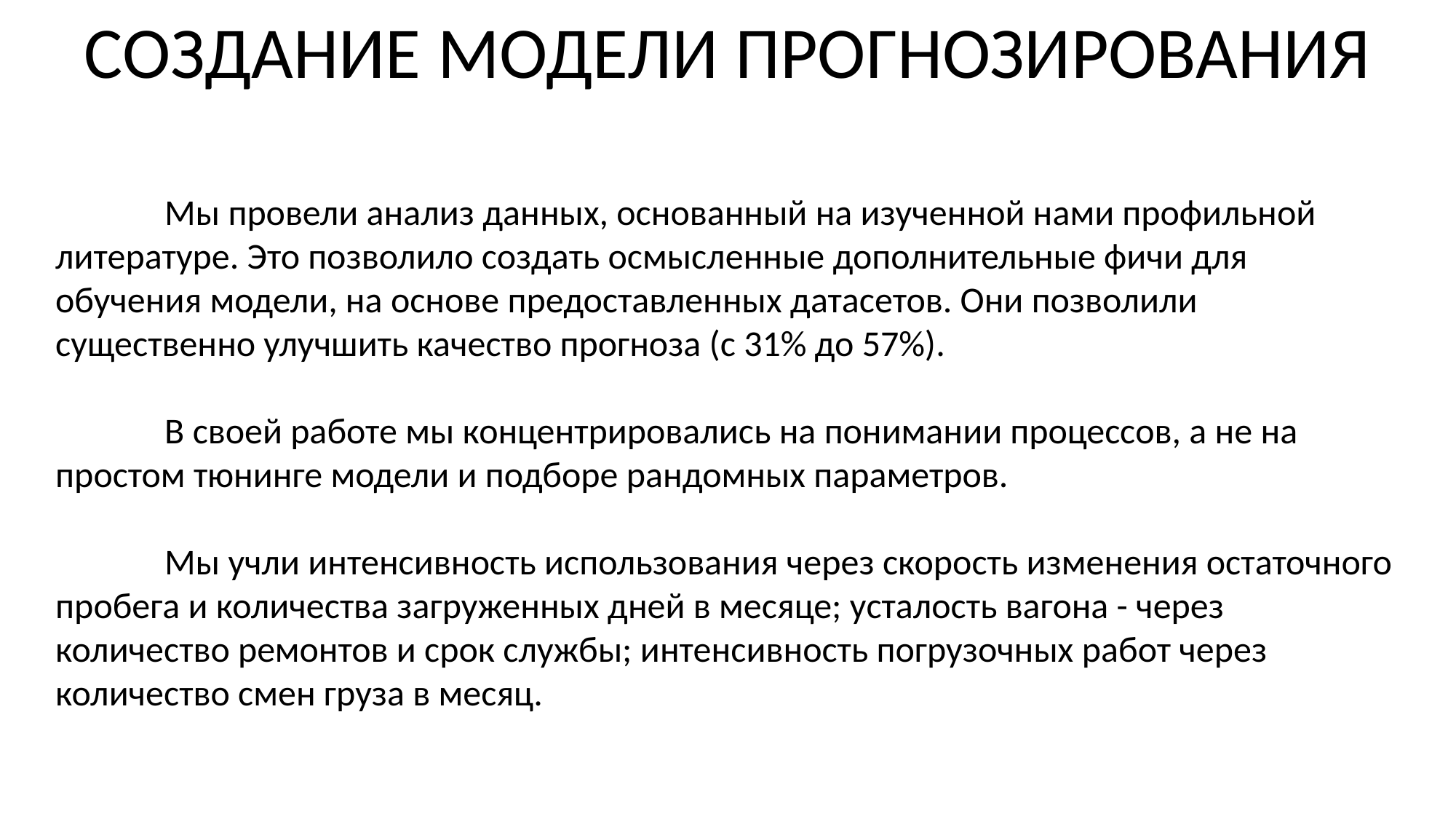

СОЗДАНИЕ МОДЕЛИ ПРОГНОЗИРОВАНИЯ
	Мы провели анализ данных, основанный на изученной нами профильной литературе. Это позволило создать осмысленные дополнительные фичи для обучения модели, на основе предоставленных датасетов. Они позволили существенно улучшить качество прогноза (с 31% до 57%).

	В своей работе мы концентрировались на понимании процессов, а не на простом тюнинге модели и подборе рандомных параметров.

	Мы учли интенсивность использования через скорость изменения остаточного пробега и количества загруженных дней в месяце; усталость вагона - через количество ремонтов и срок службы; интенсивность погрузочных работ через количество смен груза в месяц.